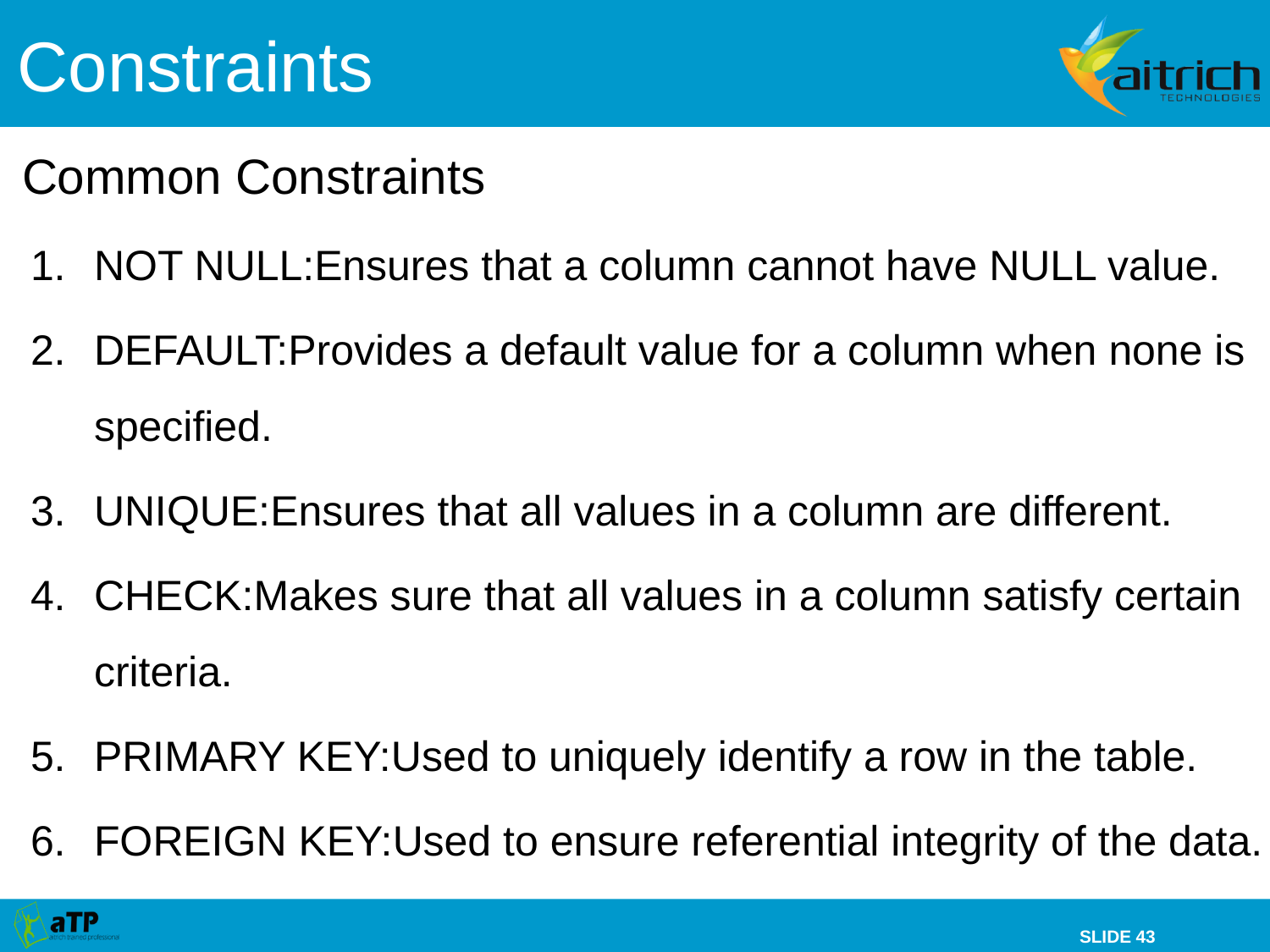

# Constraints
    Common Constraints
NOT NULL:Ensures that a column cannot have NULL value.
DEFAULT:Provides a default value for a column when none is specified.
UNIQUE:Ensures that all values in a column are different.
CHECK:Makes sure that all values in a column satisfy certain criteria.
PRIMARY KEY:Used to uniquely identify a row in the table.
FOREIGN KEY:Used to ensure referential integrity of the data.